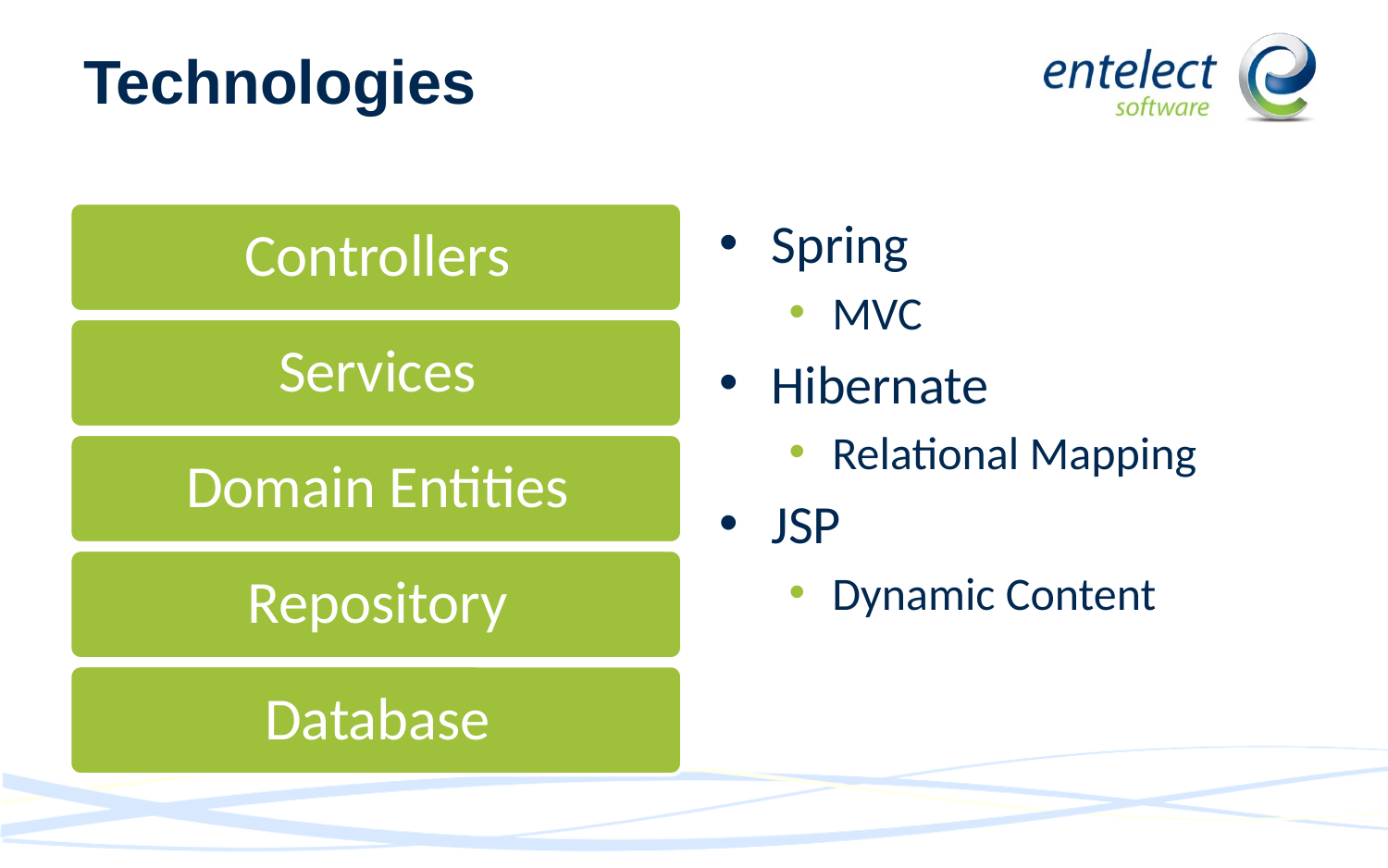

# Technologies
Database
Repository
Domain Entities
Services
Controllers
Spring
MVC
Hibernate
Relational Mapping
JSP
Dynamic Content